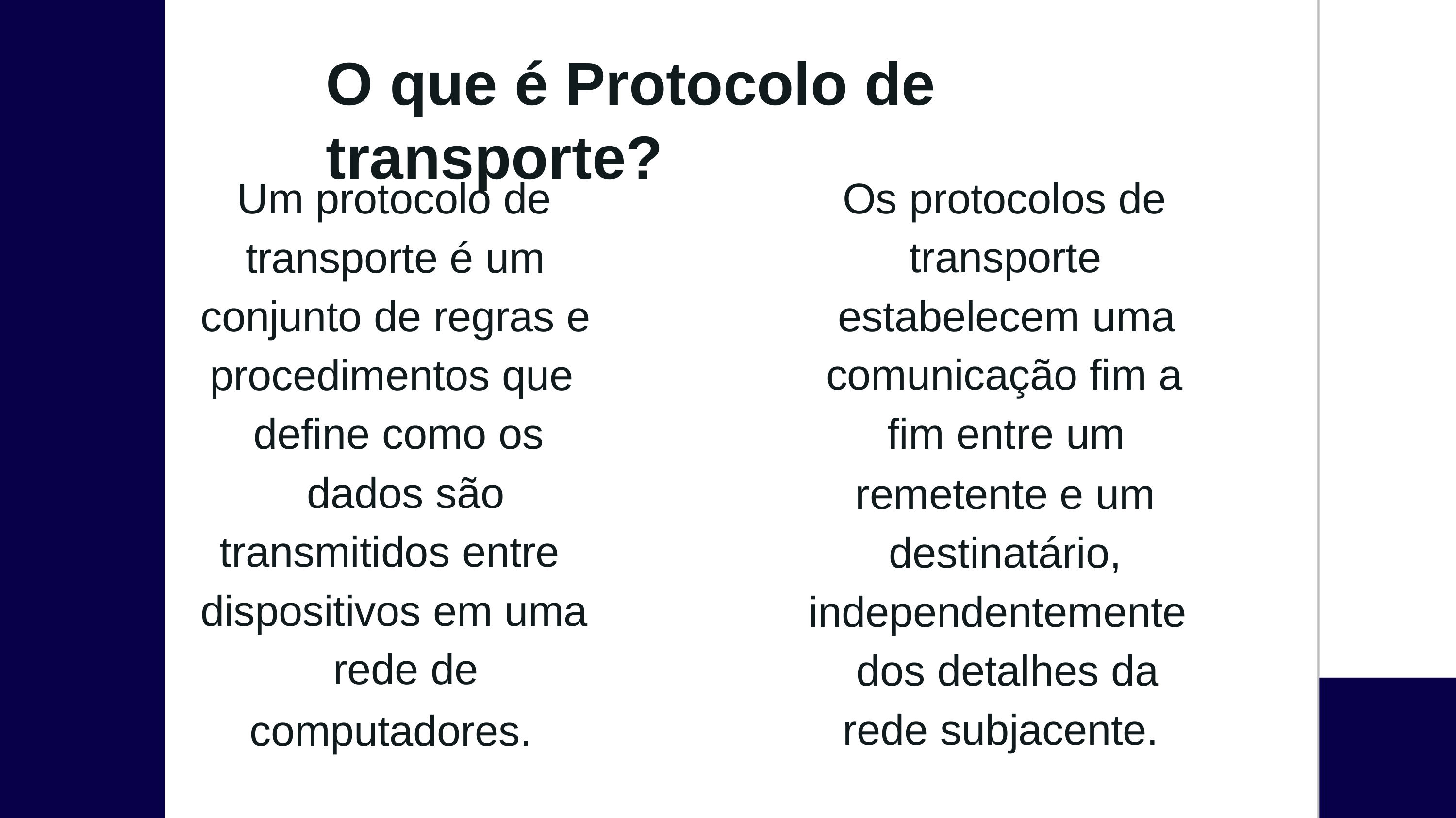

O que é Protocolo de transporte?
Um protocolo de
Os protocolos de
transporte
estabelecem uma
comunicação fim a
fim entre um
transporte é um
conjunto de regras e
procedimentos que
define como os
dados são
transmitidos entre
dispositivos em uma
rede de
remetente e um
destinatário,
independentemente
dos detalhes da
rede subjacente.
computadores.